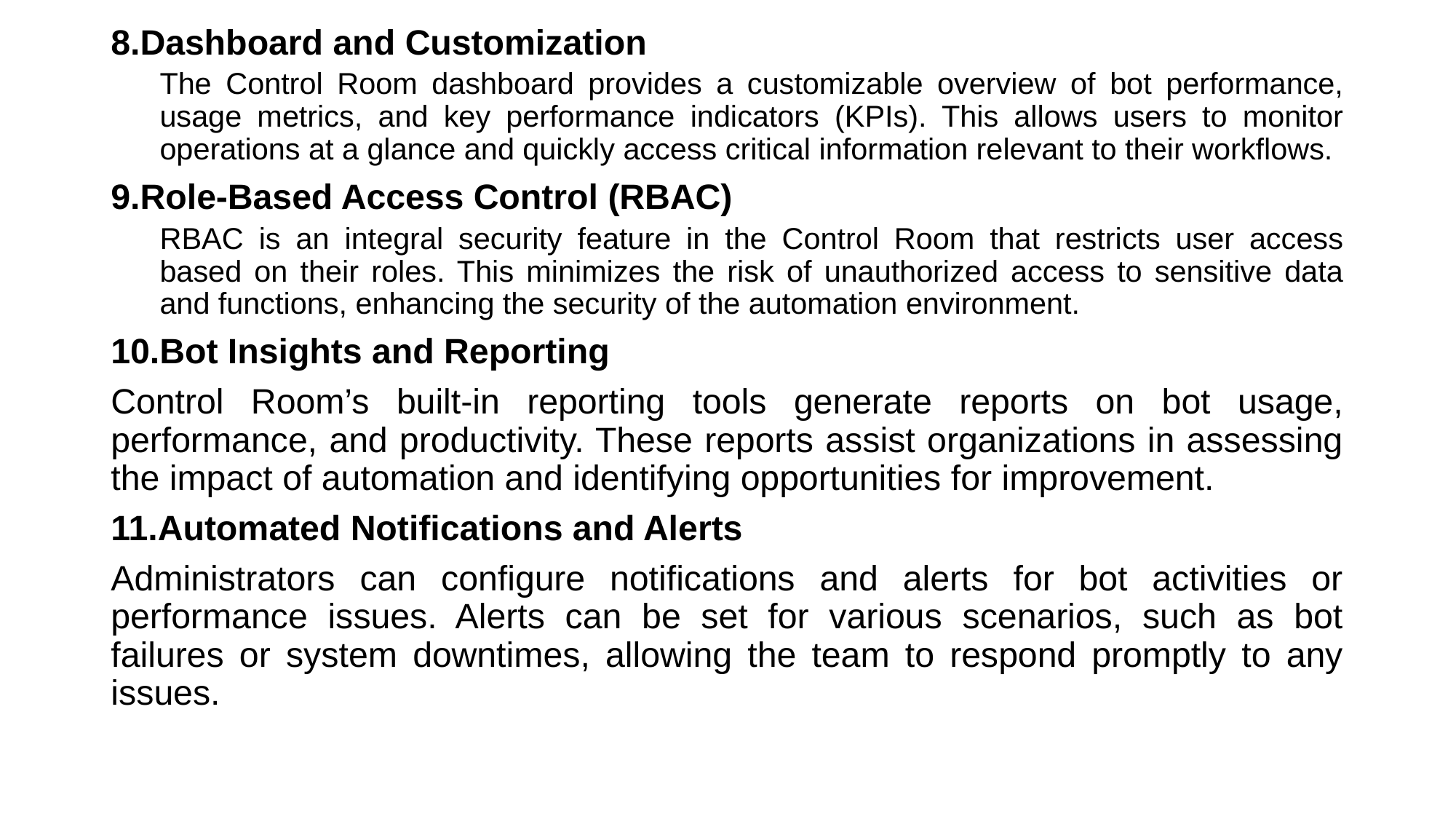

8.Dashboard and Customization
The Control Room dashboard provides a customizable overview of bot performance, usage metrics, and key performance indicators (KPIs). This allows users to monitor operations at a glance and quickly access critical information relevant to their workflows.
9.Role-Based Access Control (RBAC)
RBAC is an integral security feature in the Control Room that restricts user access based on their roles. This minimizes the risk of unauthorized access to sensitive data and functions, enhancing the security of the automation environment.
10.Bot Insights and Reporting
Control Room’s built-in reporting tools generate reports on bot usage, performance, and productivity. These reports assist organizations in assessing the impact of automation and identifying opportunities for improvement.
11.Automated Notifications and Alerts
Administrators can configure notifications and alerts for bot activities or performance issues. Alerts can be set for various scenarios, such as bot failures or system downtimes, allowing the team to respond promptly to any issues.